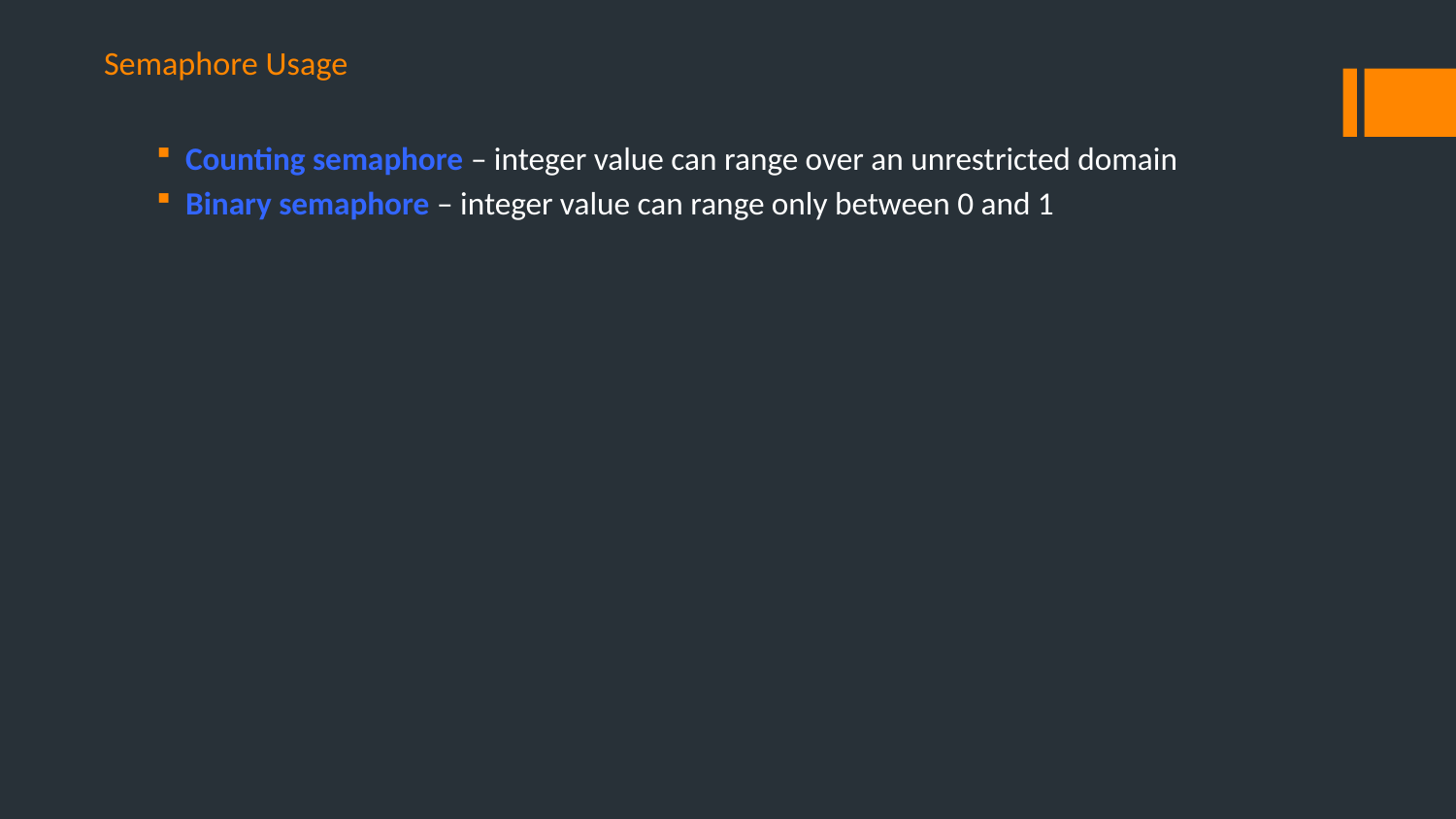

# Semaphore Usage
Counting semaphore – integer value can range over an unrestricted domain
Binary semaphore – integer value can range only between 0 and 1